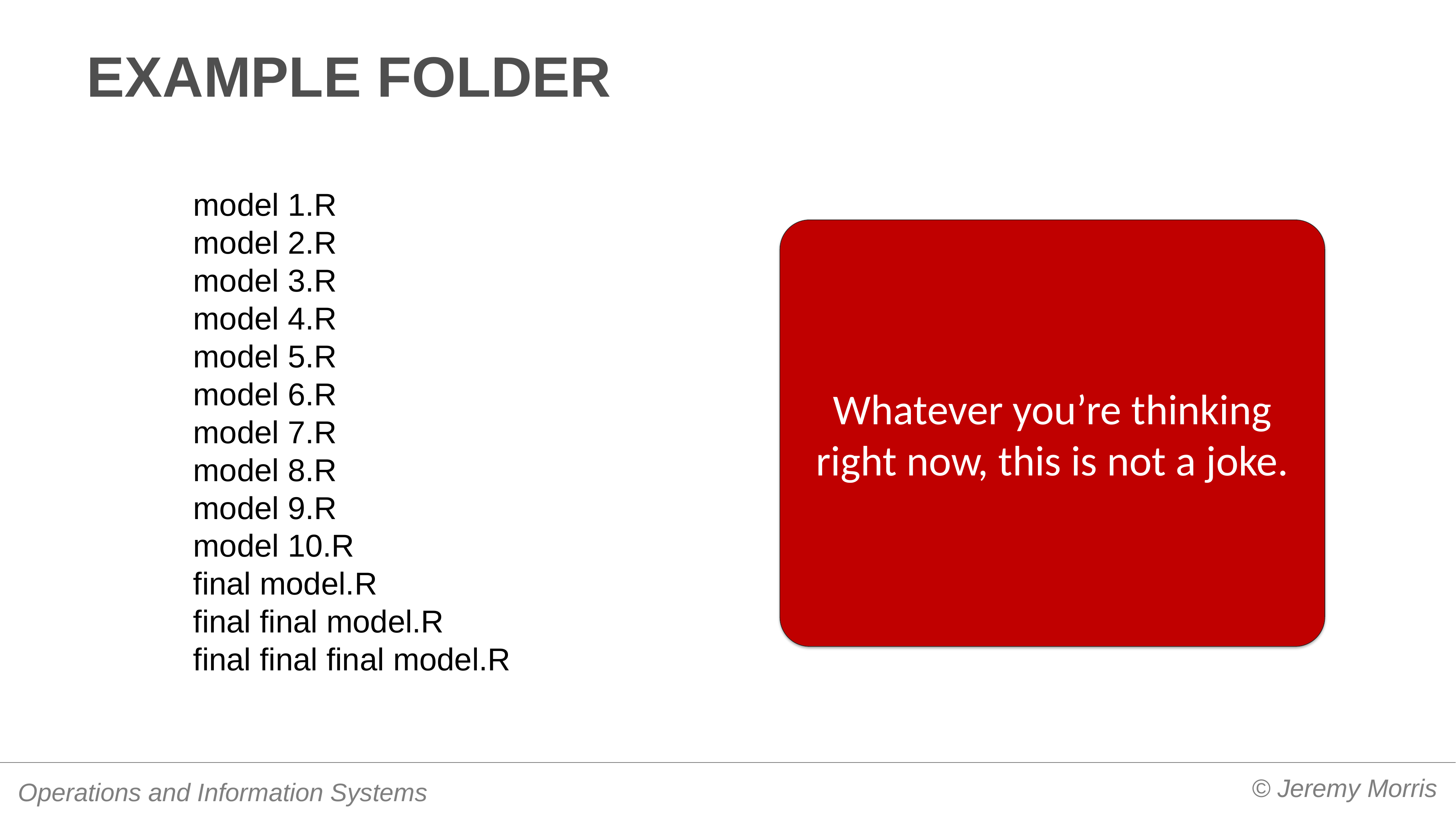

# Example folder
model 1.R
model 2.R
model 3.R
model 4.R
model 5.R
model 6.R
model 7.R
model 8.R
model 9.R
model 10.R
final model.R
final final model.R
final final final model.R
Whatever you’re thinking right now, this is not a joke.